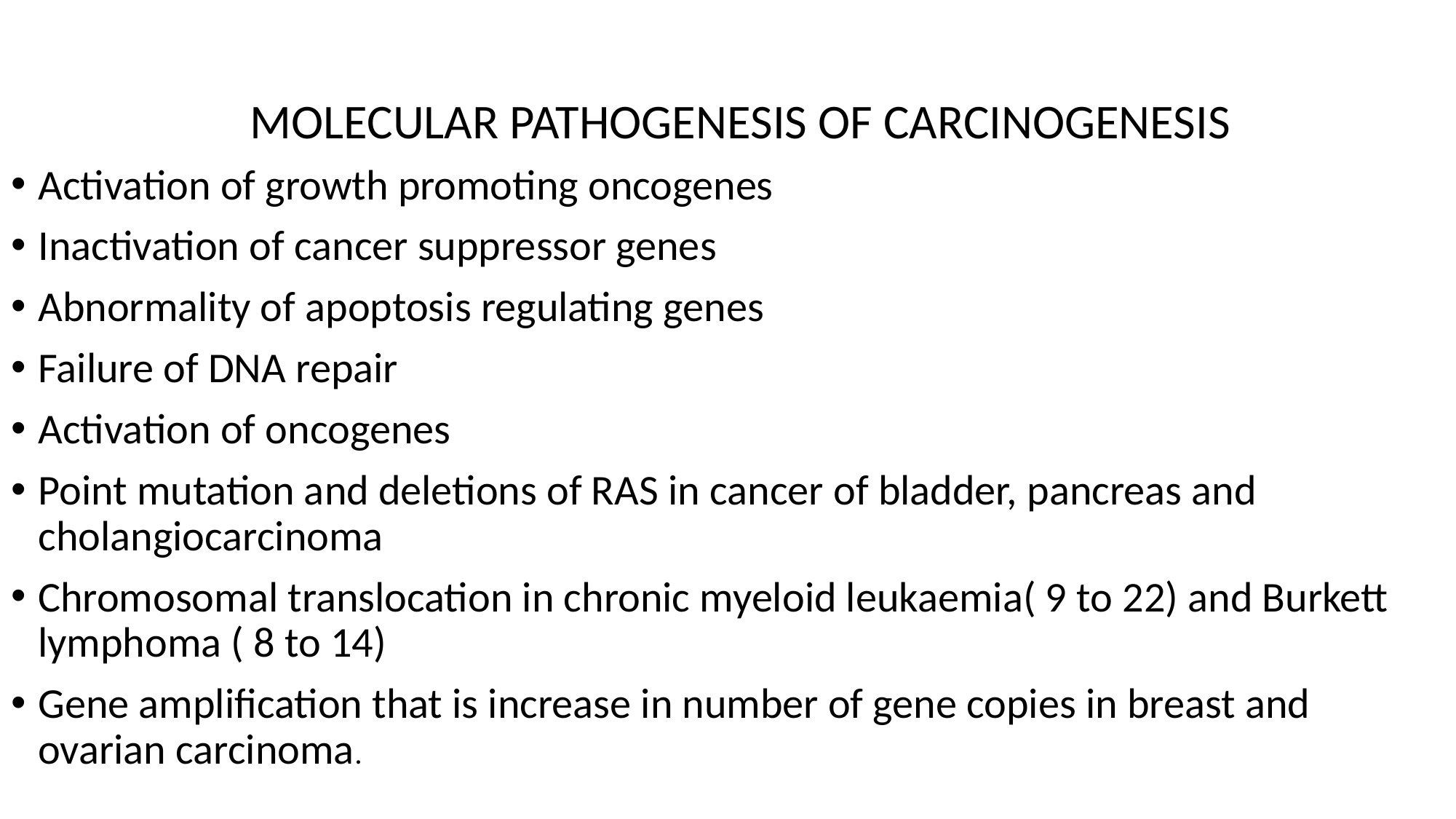

# MOLECULAR PATHOGENESIS OF CARCINOGENESIS
Activation of growth promoting oncogenes
Inactivation of cancer suppressor genes
Abnormality of apoptosis regulating genes
Failure of DNA repair
Activation of oncogenes
Point mutation and deletions of RAS in cancer of bladder, pancreas and cholangiocarcinoma
Chromosomal translocation in chronic myeloid leukaemia( 9 to 22) and Burkett lymphoma ( 8 to 14)
Gene amplification that is increase in number of gene copies in breast and ovarian carcinoma.